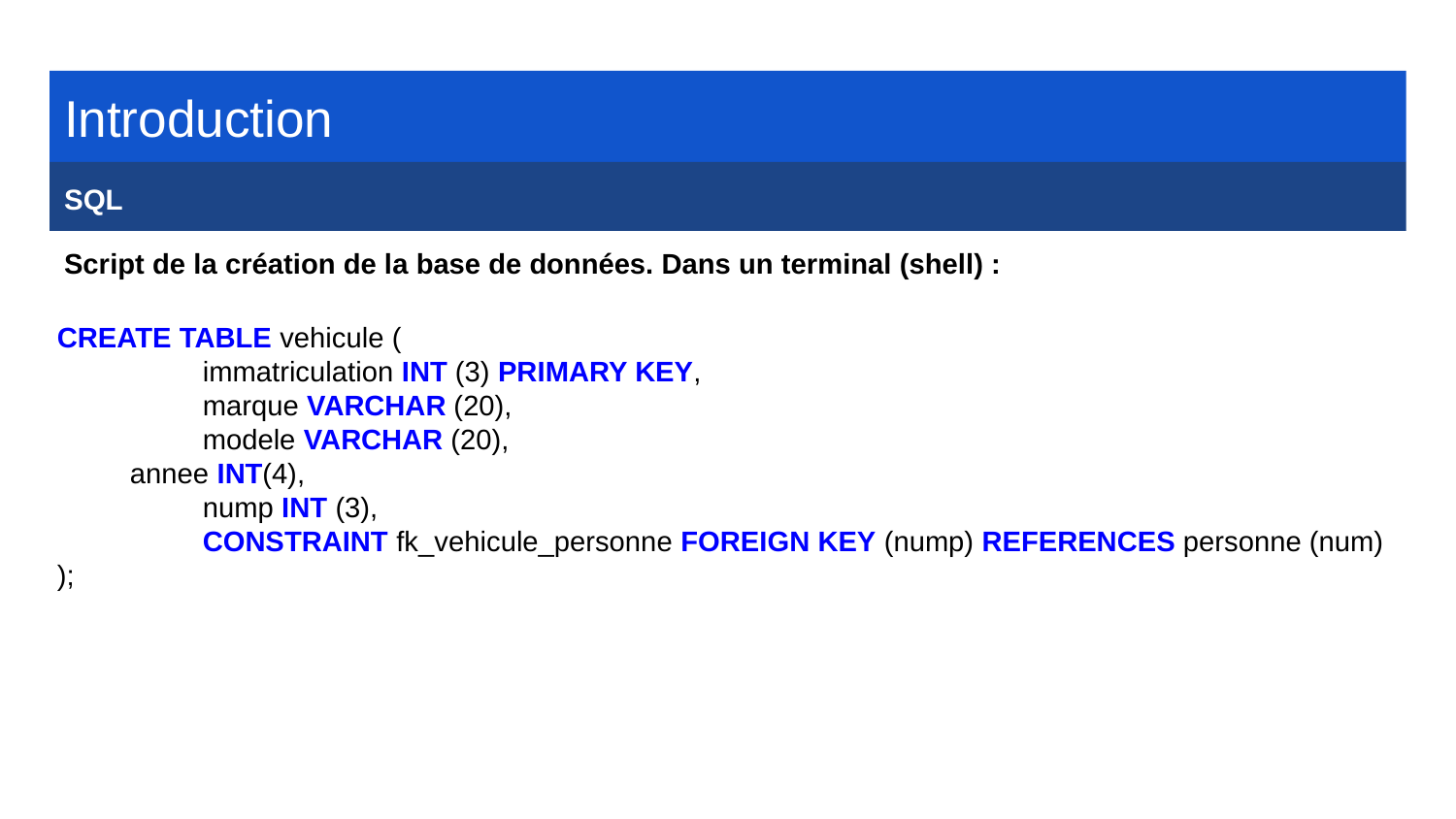

Introduction
SQL
Script de la création de la base de données. Dans un terminal (shell) :
CREATE TABLE vehicule (
	immatriculation INT (3) PRIMARY KEY,
	marque VARCHAR (20),
	modele VARCHAR (20),
annee INT(4),
	nump INT (3),
	CONSTRAINT fk_vehicule_personne FOREIGN KEY (nump) REFERENCES personne (num)
);